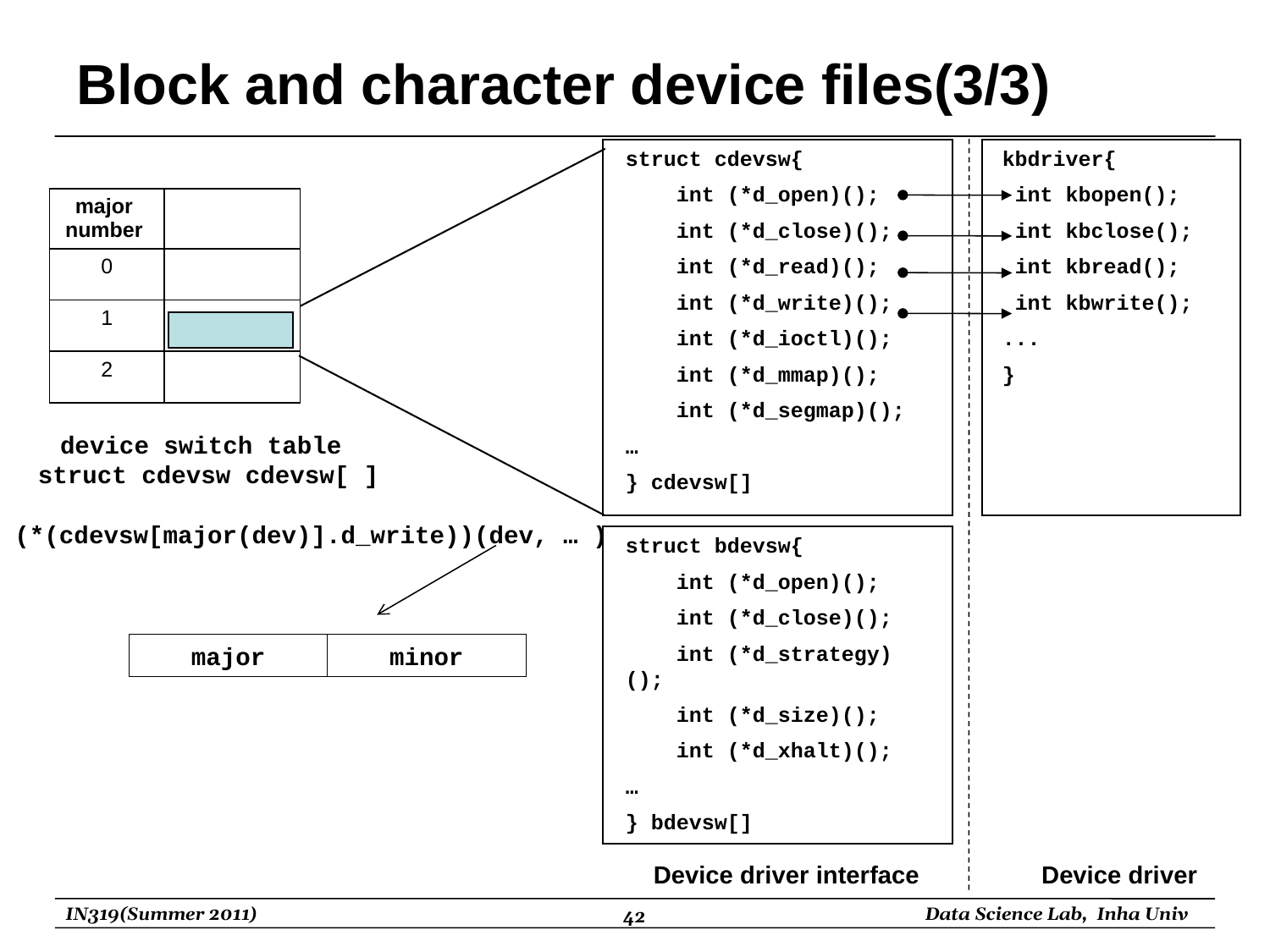

# Block and character device files(3/3)
struct cdevsw{
    int (*d_open)();
    int (*d_close)();
    int (*d_read)();
    int (*d_write)();
    int (*d_ioctl)();
    int (*d_mmap)();
    int (*d_segmap)();
…
} cdevsw[]

kbdriver{
 int kbopen();
 int kbclose();
 int kbread();
 int kbwrite();
...
}

| major number |  |
| --- | --- |
| 0 |  |
| 1 |  |
| 2 |  |

device switch table  struct cdevsw cdevsw[ ]
(*(cdevsw[major(dev)].d_write))(dev, … )
struct bdevsw{
    int (*d_open)();
    int (*d_close)();
    int (*d_strategy)();
    int (*d_size)();
    int (*d_xhalt)();
…
} bdevsw[]

major
minor
Device driver interface
Device driver
42